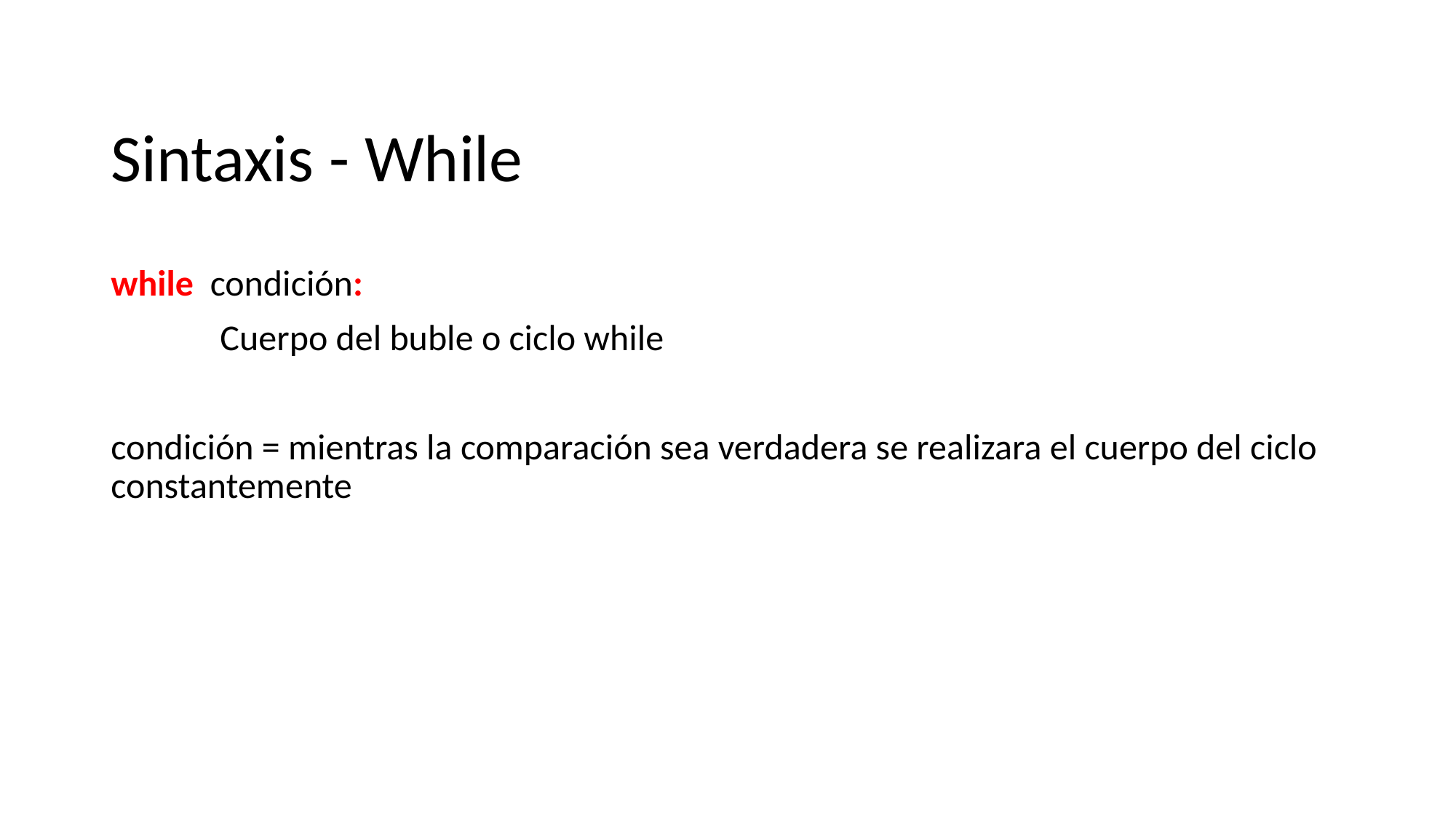

Sintaxis - While
while  condición:
	Cuerpo del buble o ciclo while

condición = mientras la comparación sea verdadera se realizara el cuerpo del ciclo constantemente